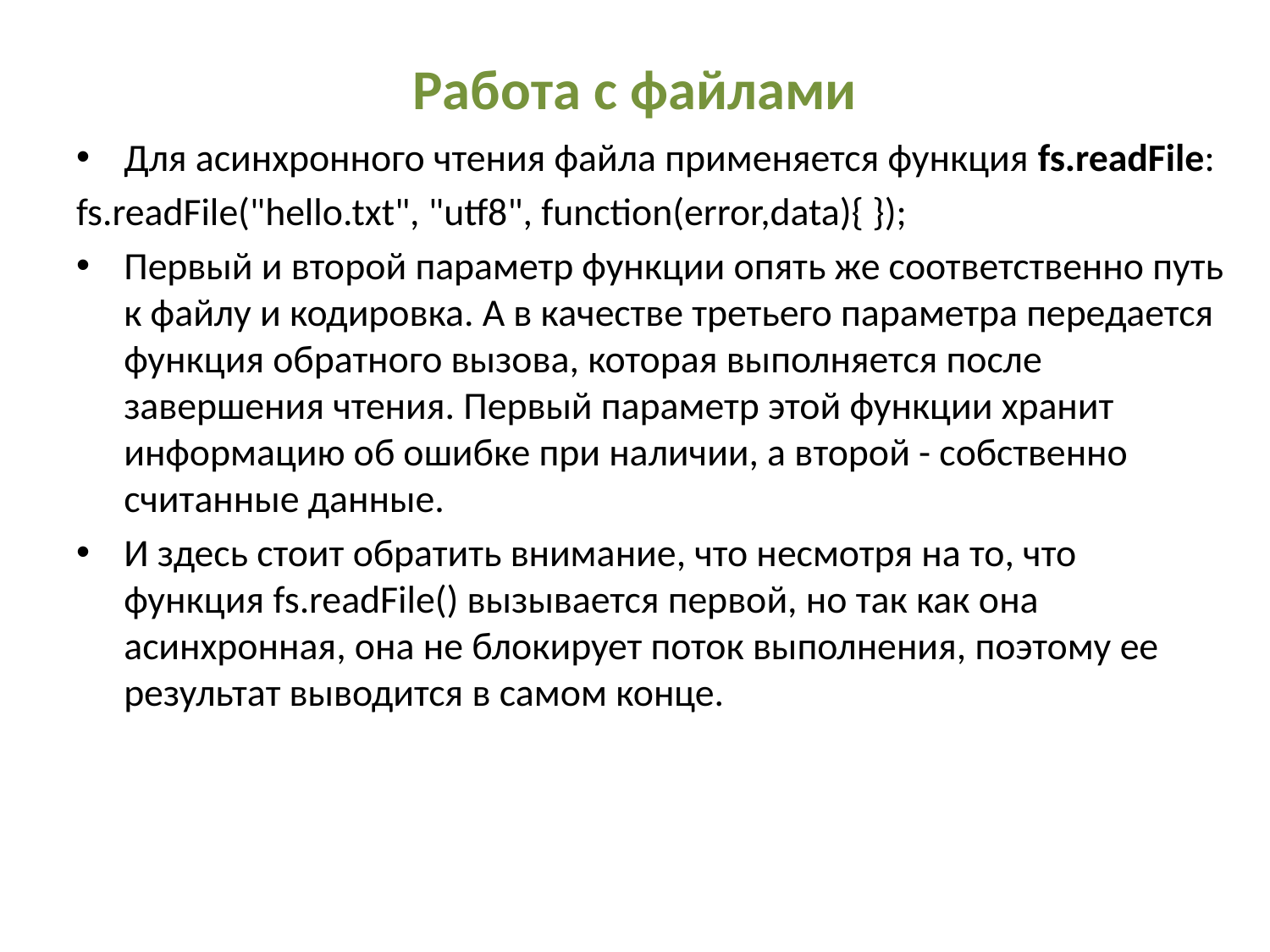

# Работа с файлами
Для асинхронного чтения файла применяется функция fs.readFile:
fs.readFile("hello.txt", "utf8", function(error,data){ });
Первый и второй параметр функции опять же соответственно путь к файлу и кодировка. А в качестве третьего параметра передается функция обратного вызова, которая выполняется после завершения чтения. Первый параметр этой функции хранит информацию об ошибке при наличии, а второй - собственно считанные данные.
И здесь стоит обратить внимание, что несмотря на то, что функция fs.readFile() вызывается первой, но так как она асинхронная, она не блокирует поток выполнения, поэтому ее результат выводится в самом конце.